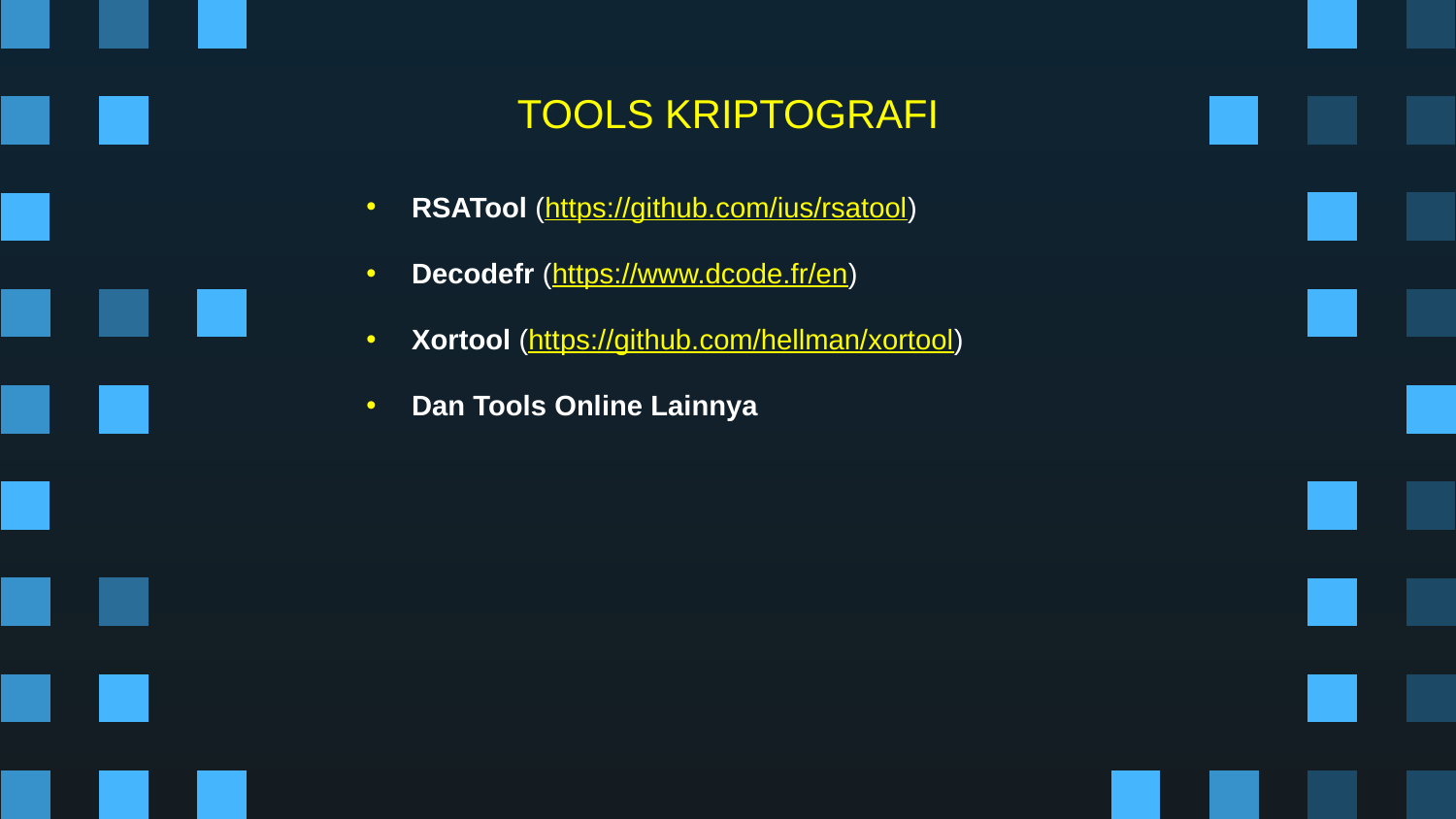

# TOOLS KRIPTOGRAFI
RSATool (https://github.com/ius/rsatool)
Decodefr (https://www.dcode.fr/en)
Xortool (https://github.com/hellman/xortool)
Dan Tools Online Lainnya